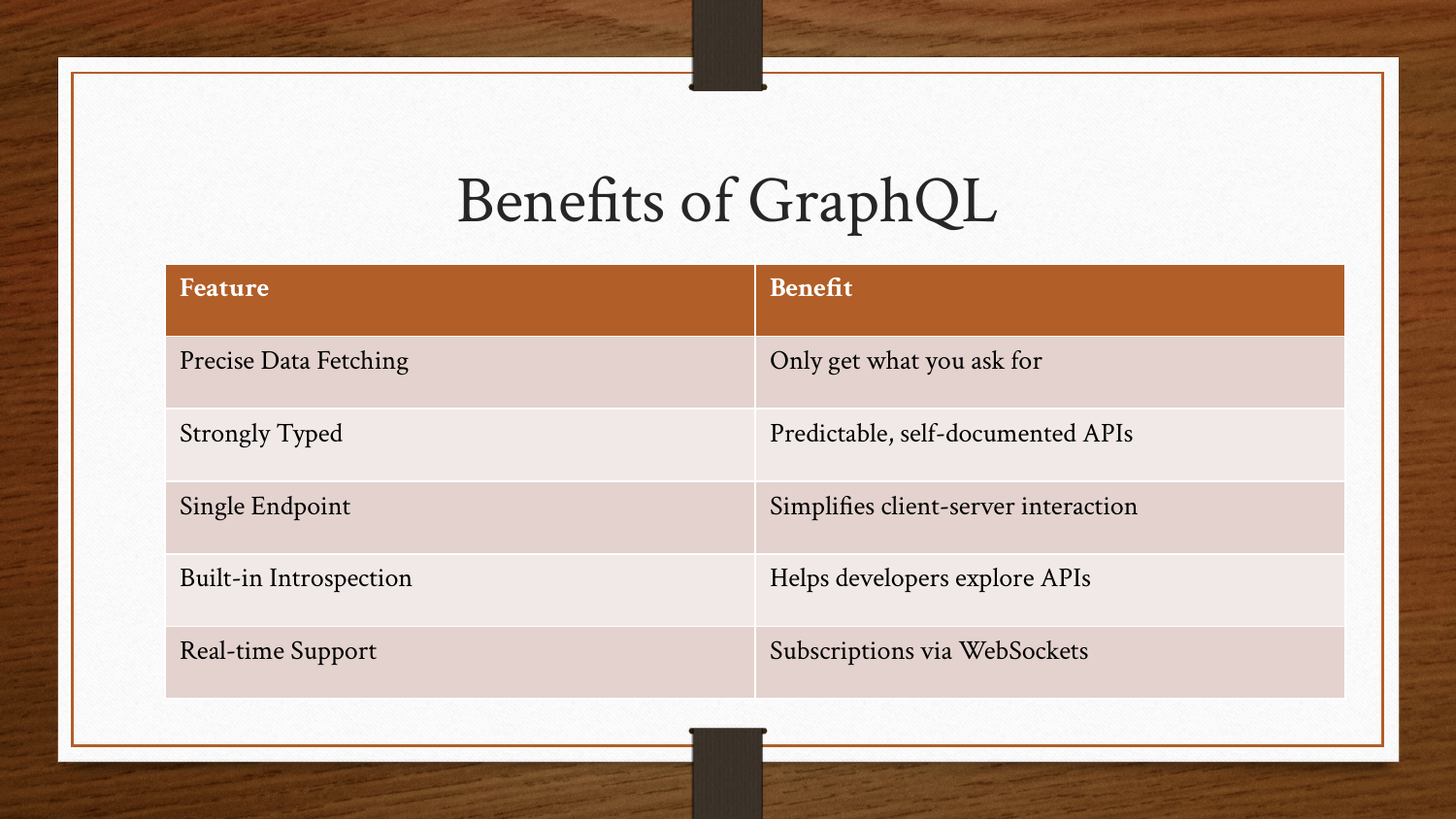

# Benefits of GraphQL
| Feature | Benefit |
| --- | --- |
| Precise Data Fetching | Only get what you ask for |
| Strongly Typed | Predictable, self-documented APIs |
| Single Endpoint | Simplifies client-server interaction |
| Built-in Introspection | Helps developers explore APIs |
| Real-time Support | Subscriptions via WebSockets |